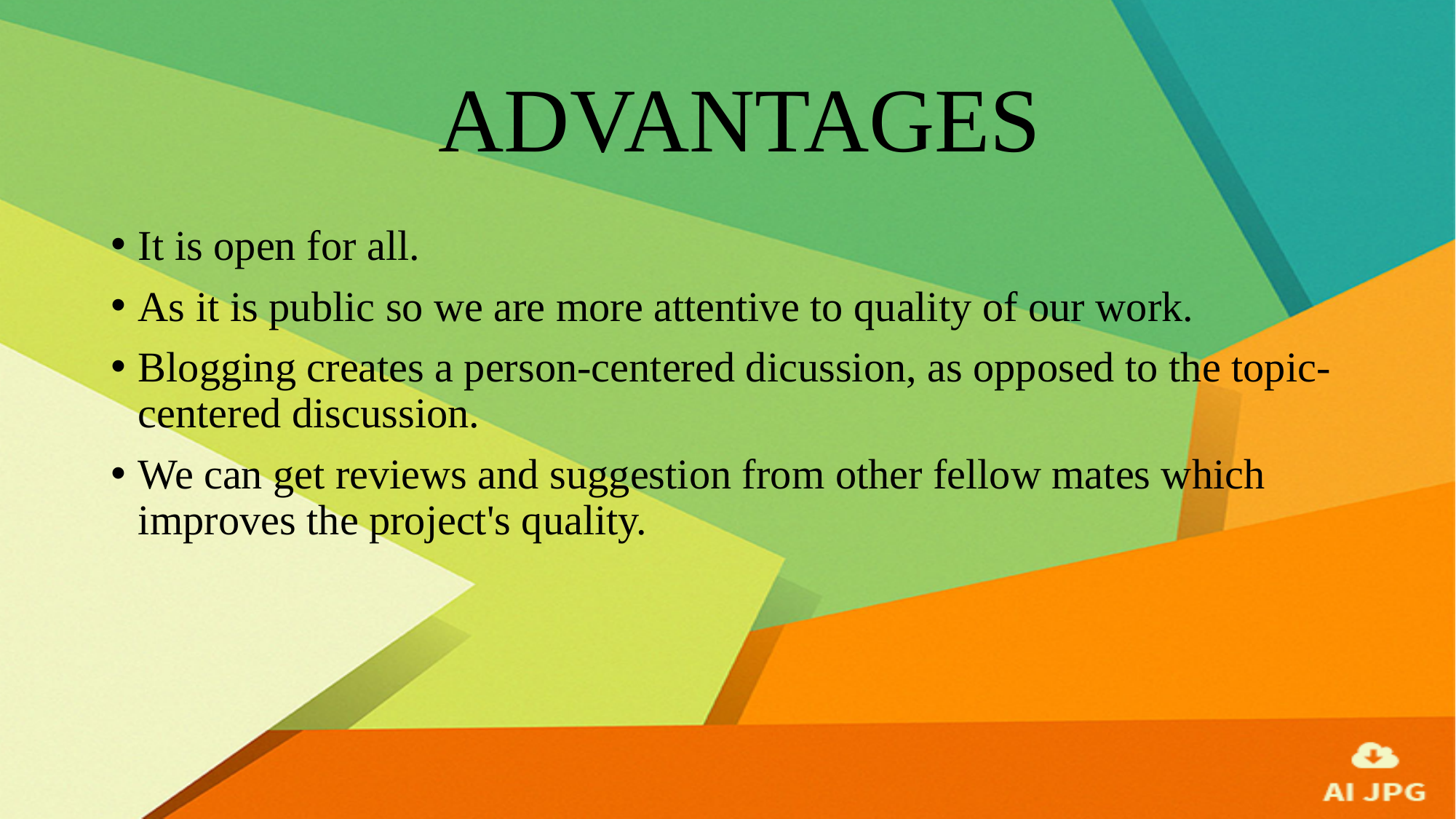

# ADVANTAGES
It is open for all.
As it is public so we are more attentive to quality of our work.
Blogging creates a person-centered dicussion, as opposed to the topic-centered discussion.
We can get reviews and suggestion from other fellow mates which improves the project's quality.